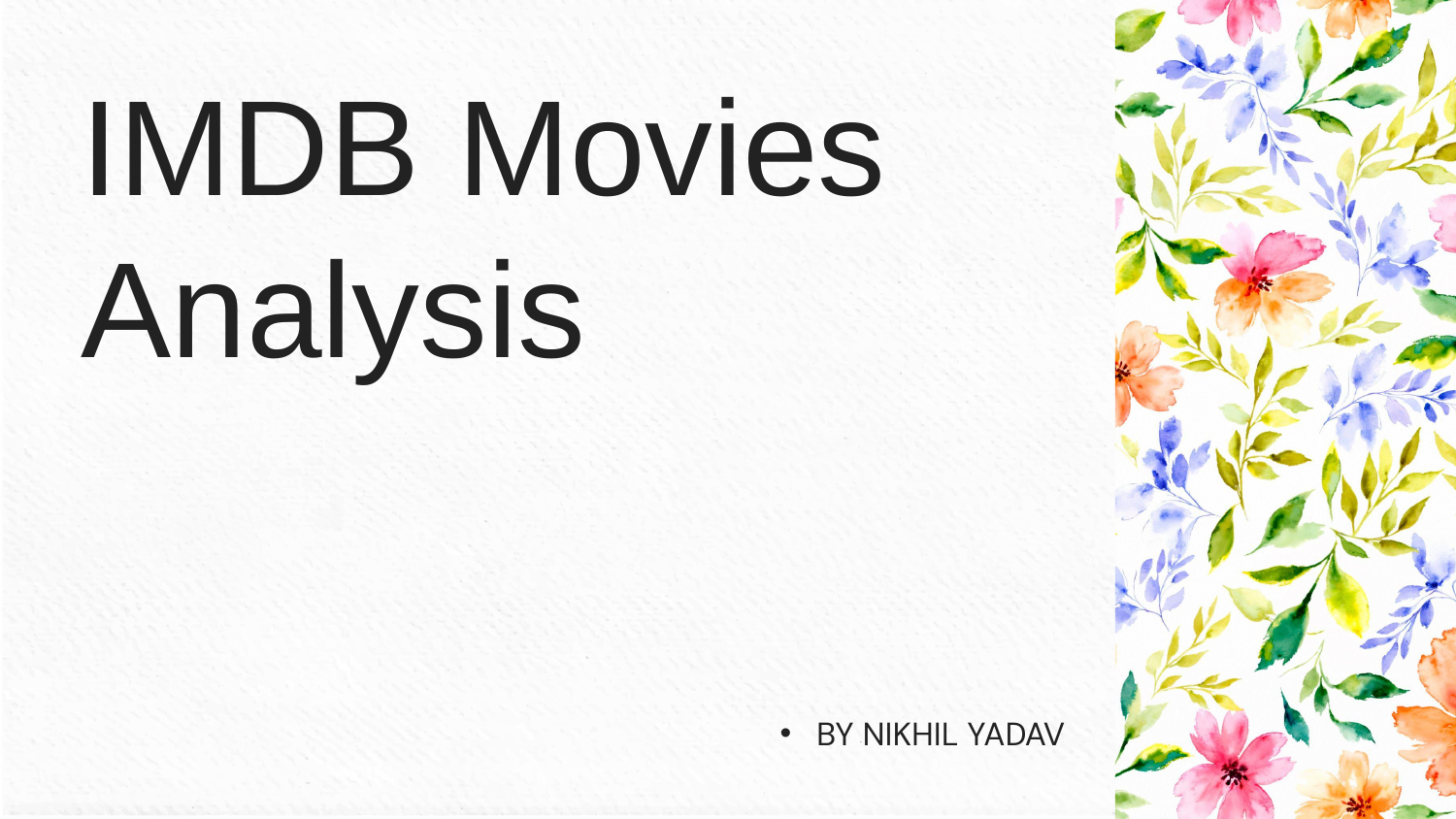

IMDB Movies Analysis
# BY NIKHIL YADAV